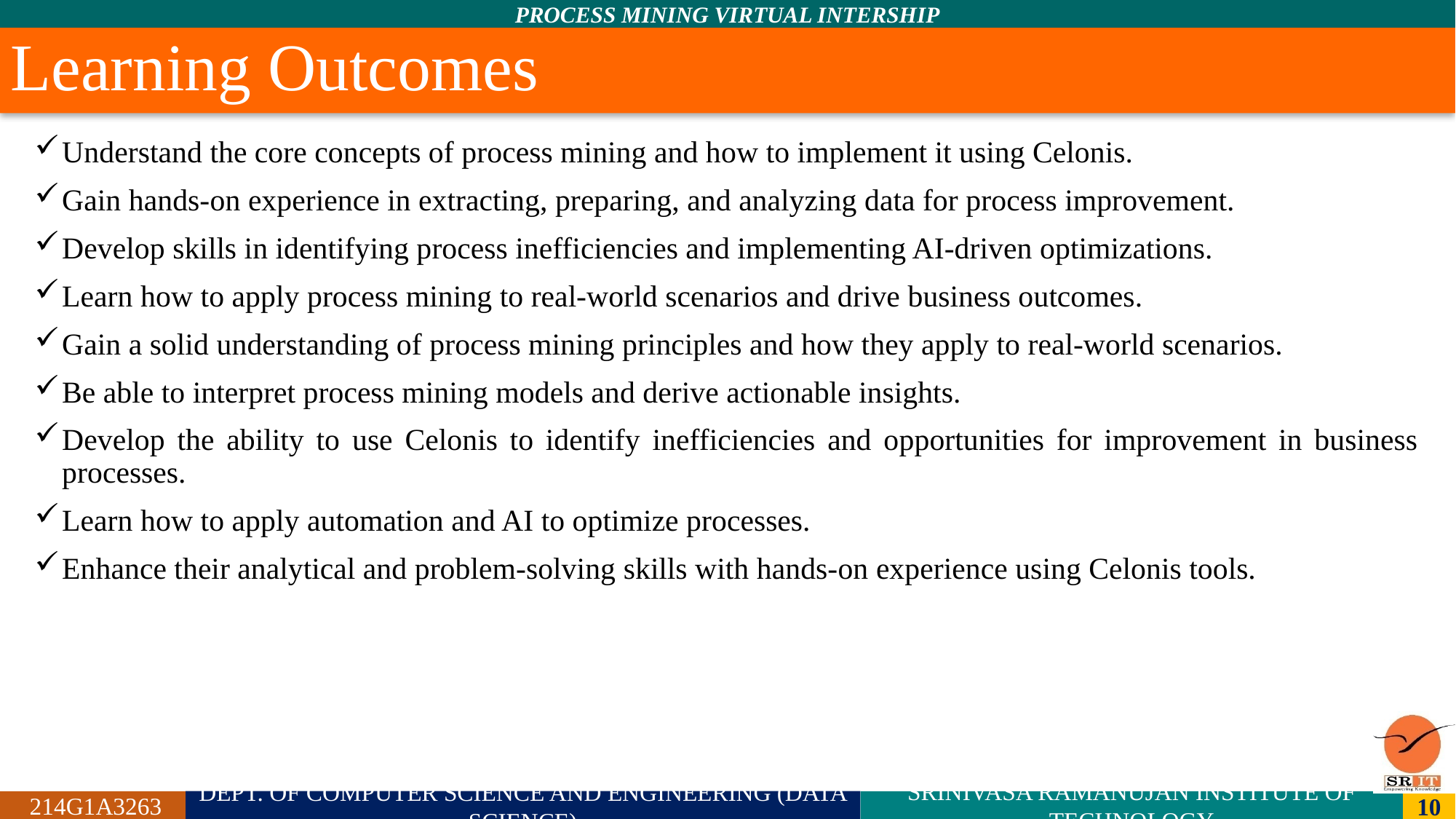

# Learning Outcomes
Understand the core concepts of process mining and how to implement it using Celonis.
Gain hands-on experience in extracting, preparing, and analyzing data for process improvement.
Develop skills in identifying process inefficiencies and implementing AI-driven optimizations.
Learn how to apply process mining to real-world scenarios and drive business outcomes.
Gain a solid understanding of process mining principles and how they apply to real-world scenarios.
Be able to interpret process mining models and derive actionable insights.
Develop the ability to use Celonis to identify inefficiencies and opportunities for improvement in business processes.
Learn how to apply automation and AI to optimize processes.
Enhance their analytical and problem-solving skills with hands-on experience using Celonis tools.